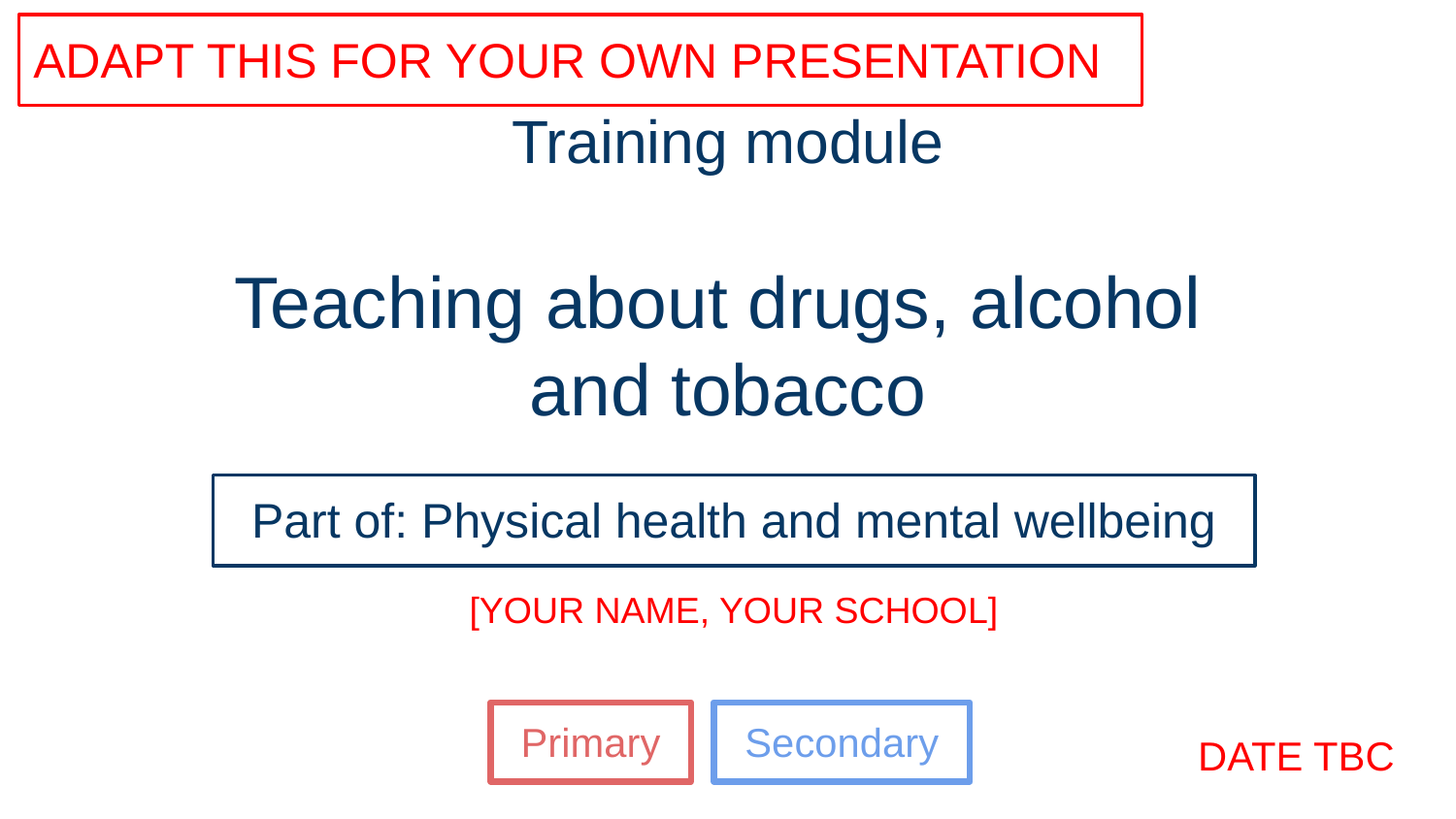

ADAPT THIS FOR YOUR OWN PRESENTATION
Training module
# Teaching about drugs, alcohol
and tobacco
Part of: Physical health and mental wellbeing

[YOUR NAME, YOUR SCHOOL]
Primary
Secondary
DATE TBC